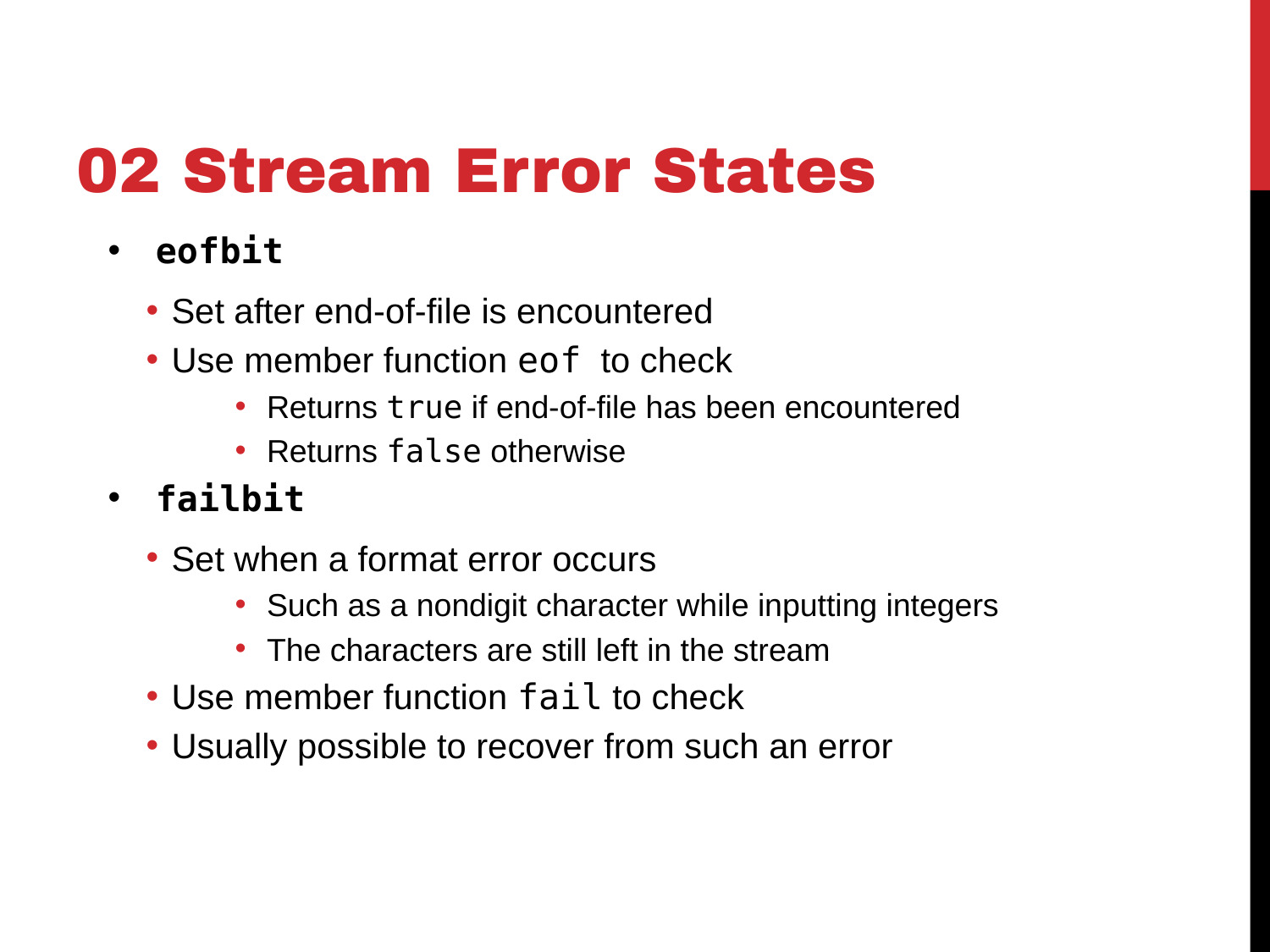

# 02 Stream Error States
eofbit
Set after end-of-file is encountered
Use member function eof  to check
Returns true if end-of-file has been encountered
Returns false otherwise
failbit
Set when a format error occurs
Such as a nondigit character while inputting integers
The characters are still left in the stream
Use member function fail to check
Usually possible to recover from such an error